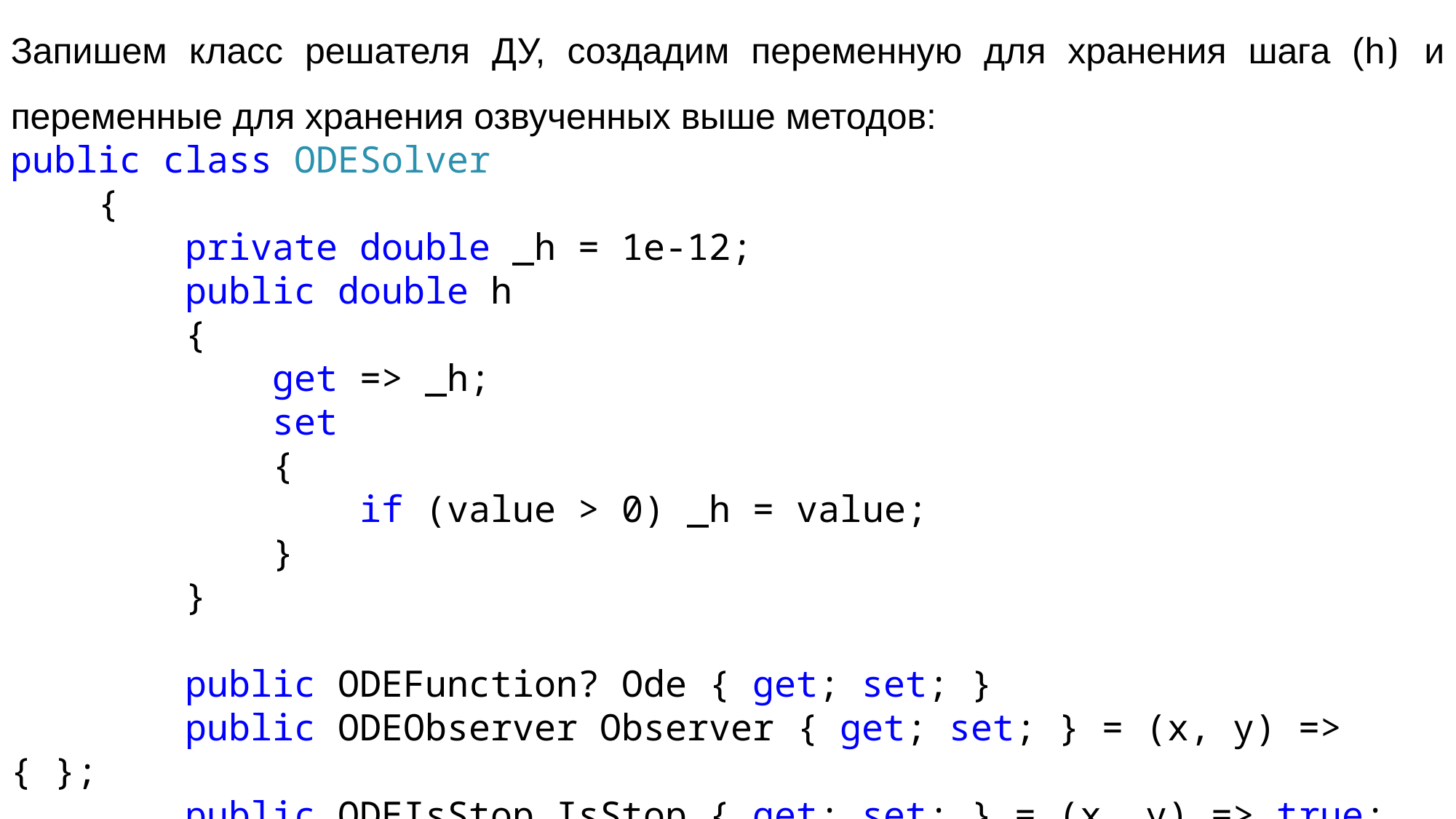

Запишем класс решателя ДУ, создадим переменную для хранения шага (h) и переменные для хранения озвученных выше методов:
public class ODESolver
    {
        private double _h = 1e-12;
        public double h
        {
            get => _h;
            set
            {
                if (value > 0) _h = value;
            }
        }

        public ODEFunction? Ode { get; set; }
        public ODEObserver Observer { get; set; } = (x, y) => { };
        public ODEIsStop IsStop { get; set; } = (x, y) => true;